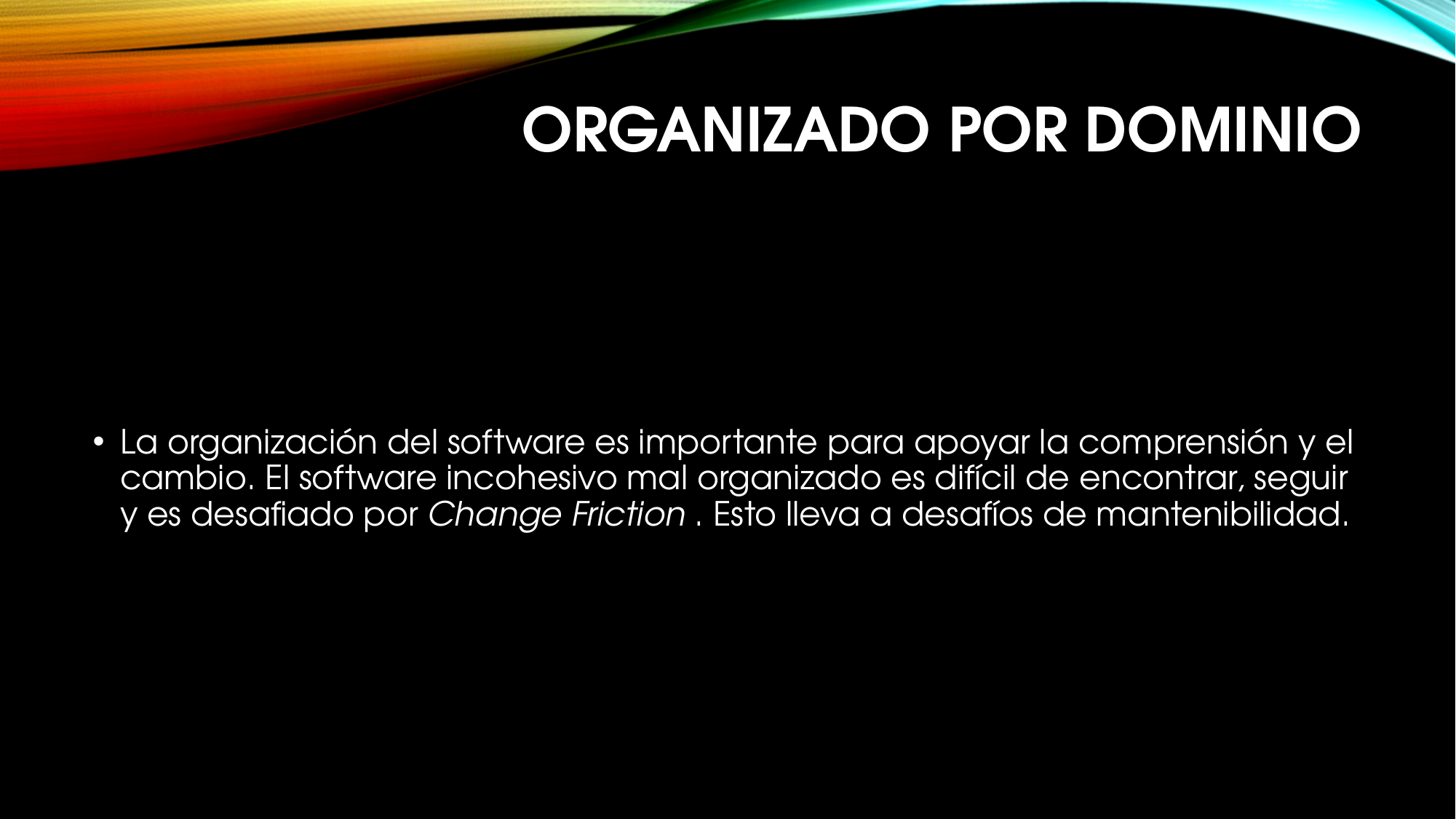

# Organizado por dominio

La organización del software es importante para apoyar la comprensión y el cambio. El software incohesivo mal organizado es difícil de encontrar, seguir y es desafiado por Change Friction . Esto lleva a desafíos de mantenibilidad.